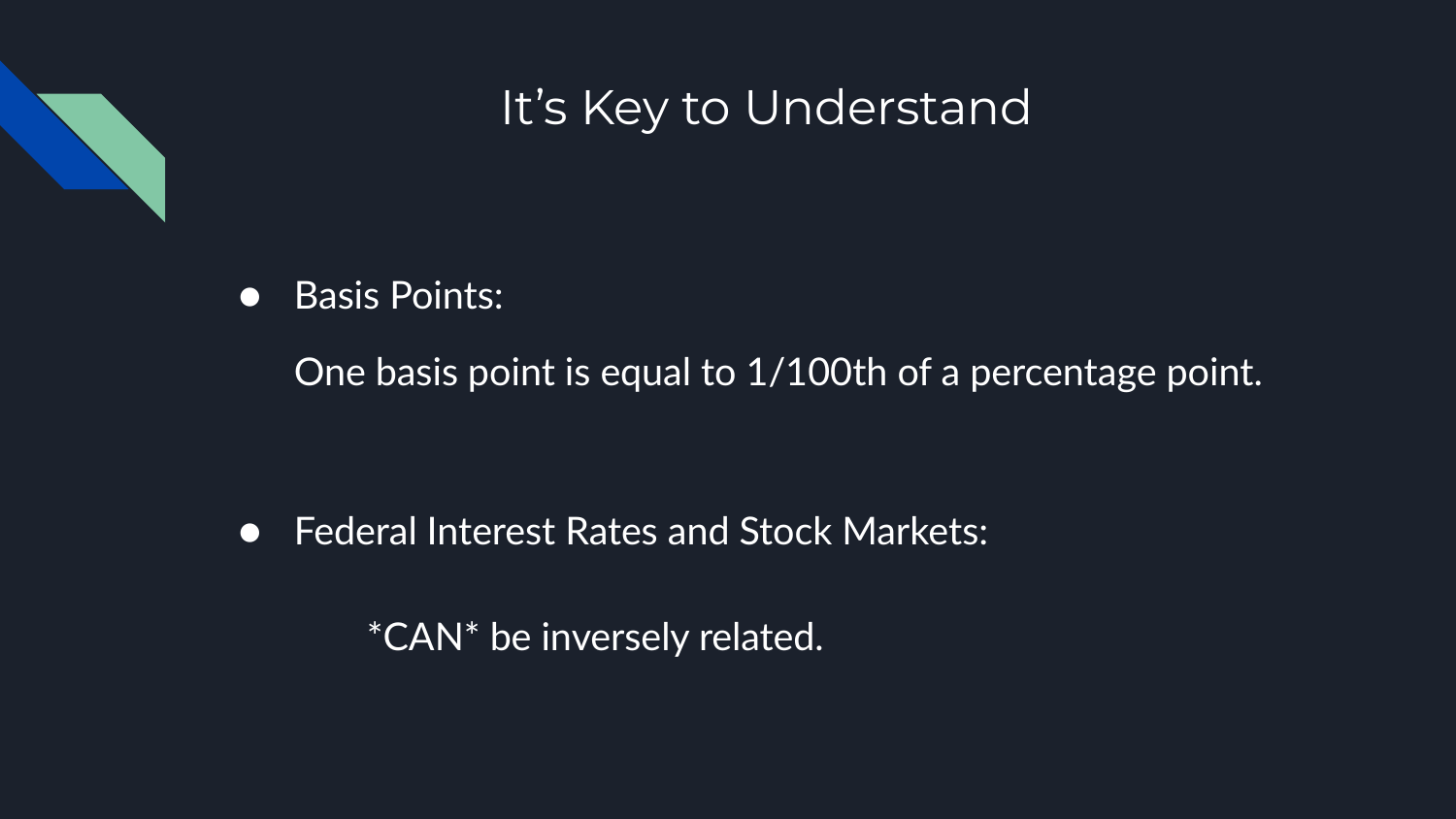

# It’s Key to Understand
Basis Points:
One basis point is equal to 1/100th of a percentage point.

Federal Interest Rates and Stock Markets:

	*CAN* be inversely related.